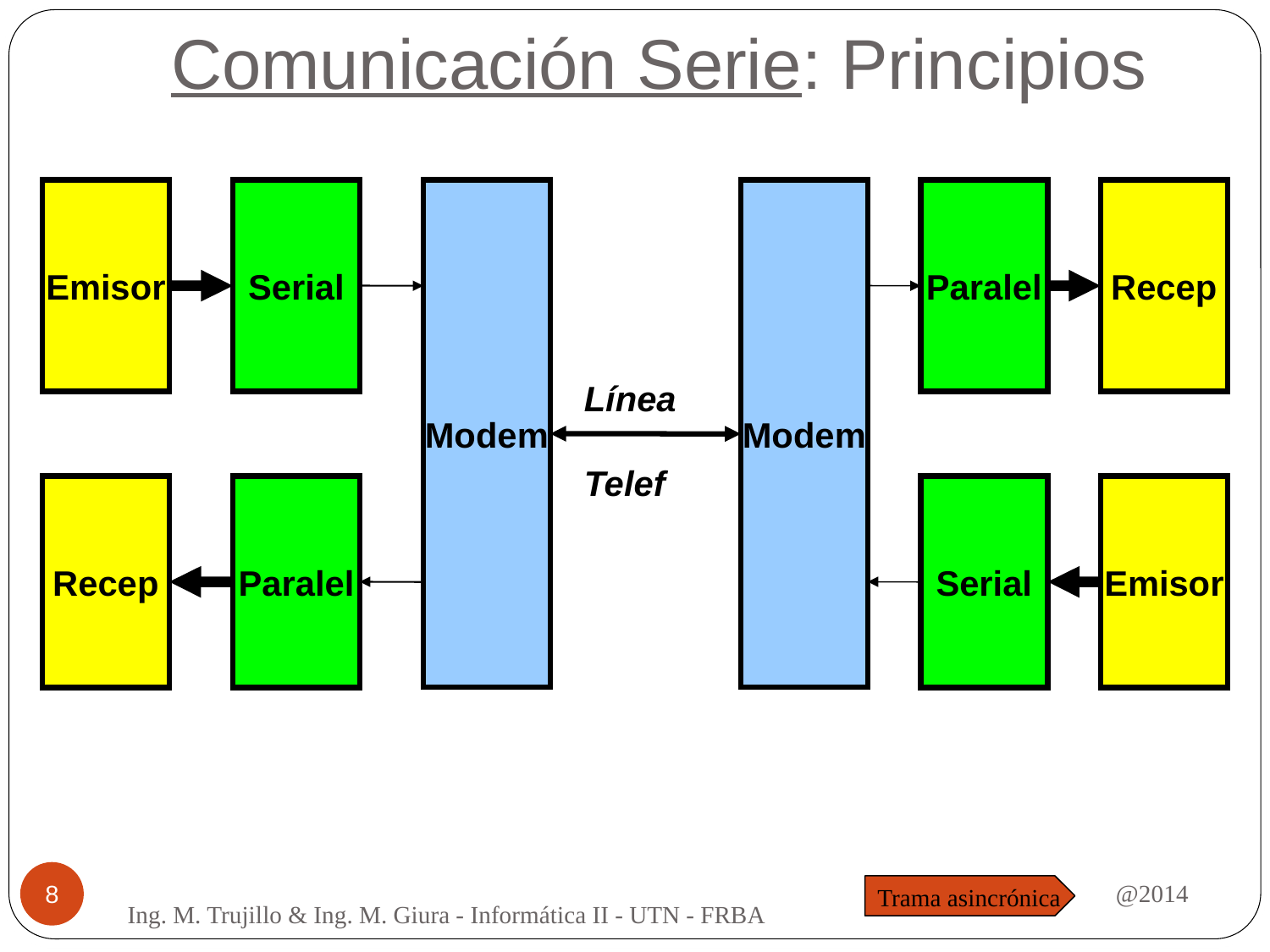

# Comunicación Serie: Principios
Emisor
Serial
Modem
Modem
Paralel
Recep

Línea

Telef

Recep
Paralel
Serial
Emisor

@2014
8
Trama asincrónica
Ing. M. Trujillo & Ing. M. Giura - Informática II - UTN - FRBA